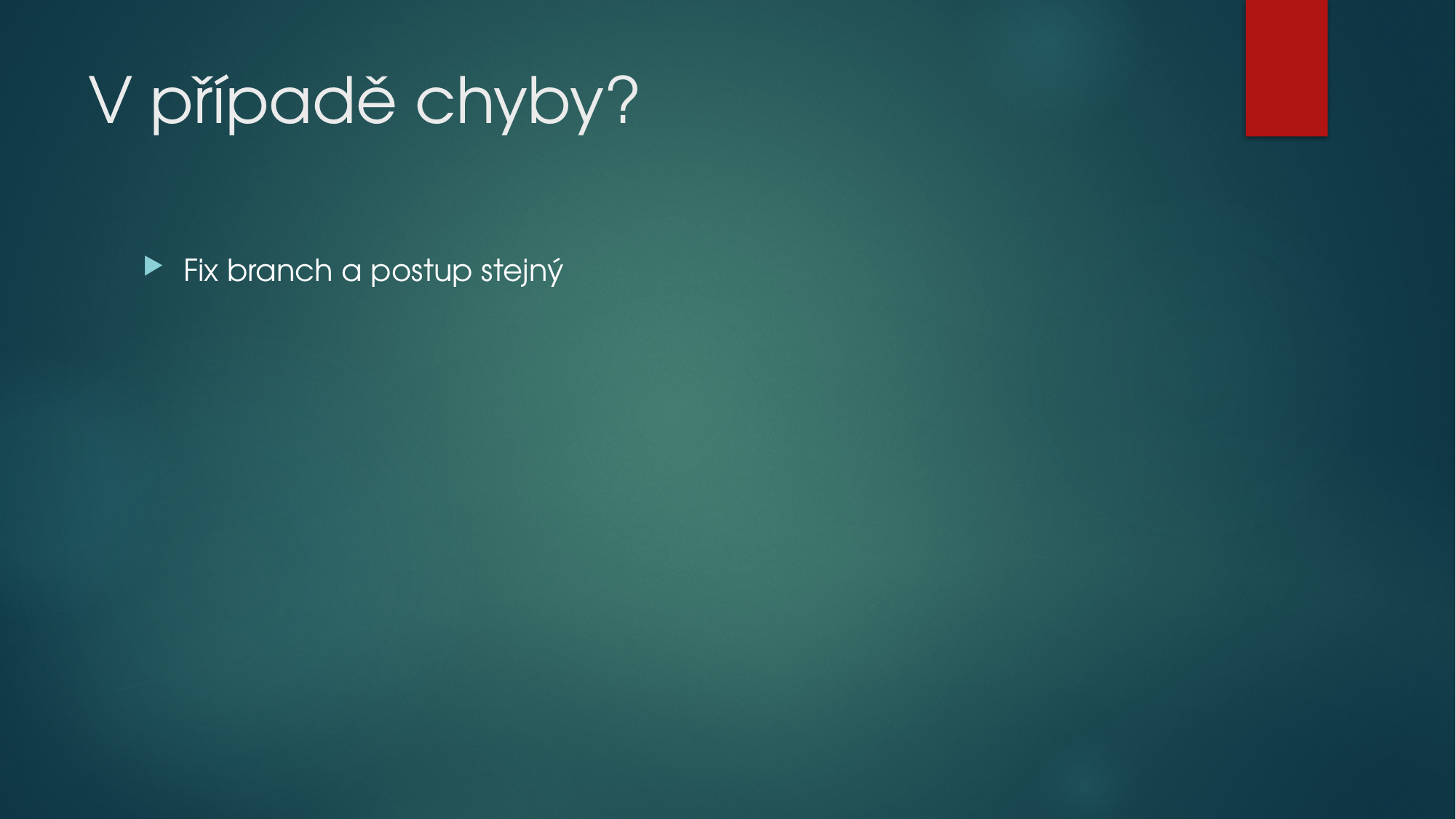

# V případě chyby?
Fix branch a postup stejný